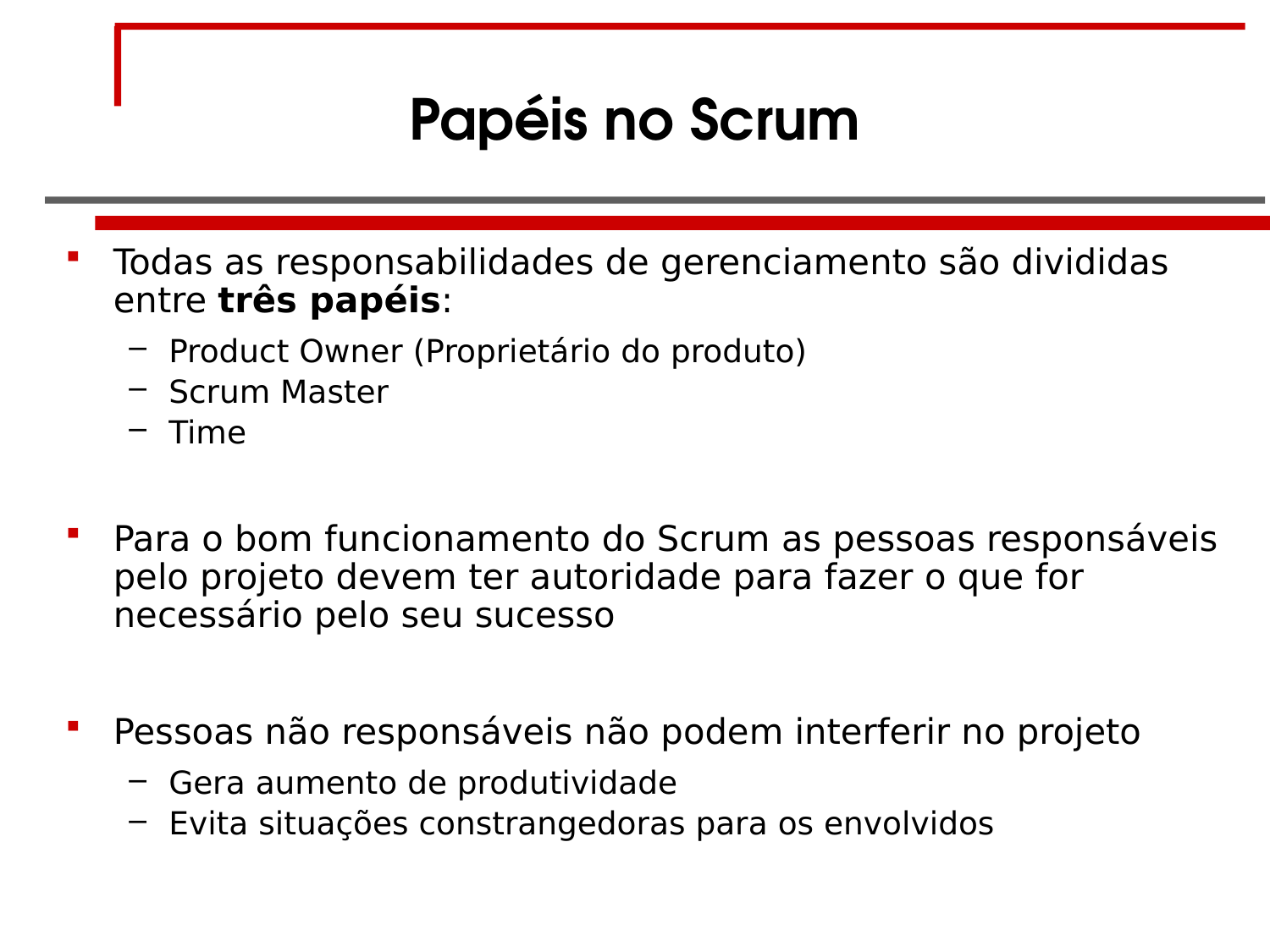

# Papéis no Scrum
Todas as responsabilidades de gerenciamento são divididas entre três papéis:
Product Owner (Proprietário do produto)
Scrum Master
Time

Para o bom funcionamento do Scrum as pessoas responsáveis pelo projeto devem ter autoridade para fazer o que for necessário pelo seu sucesso

Pessoas não responsáveis não podem interferir no projeto
Gera aumento de produtividade
Evita situações constrangedoras para os envolvidos

Luciana Leal
39 / 61